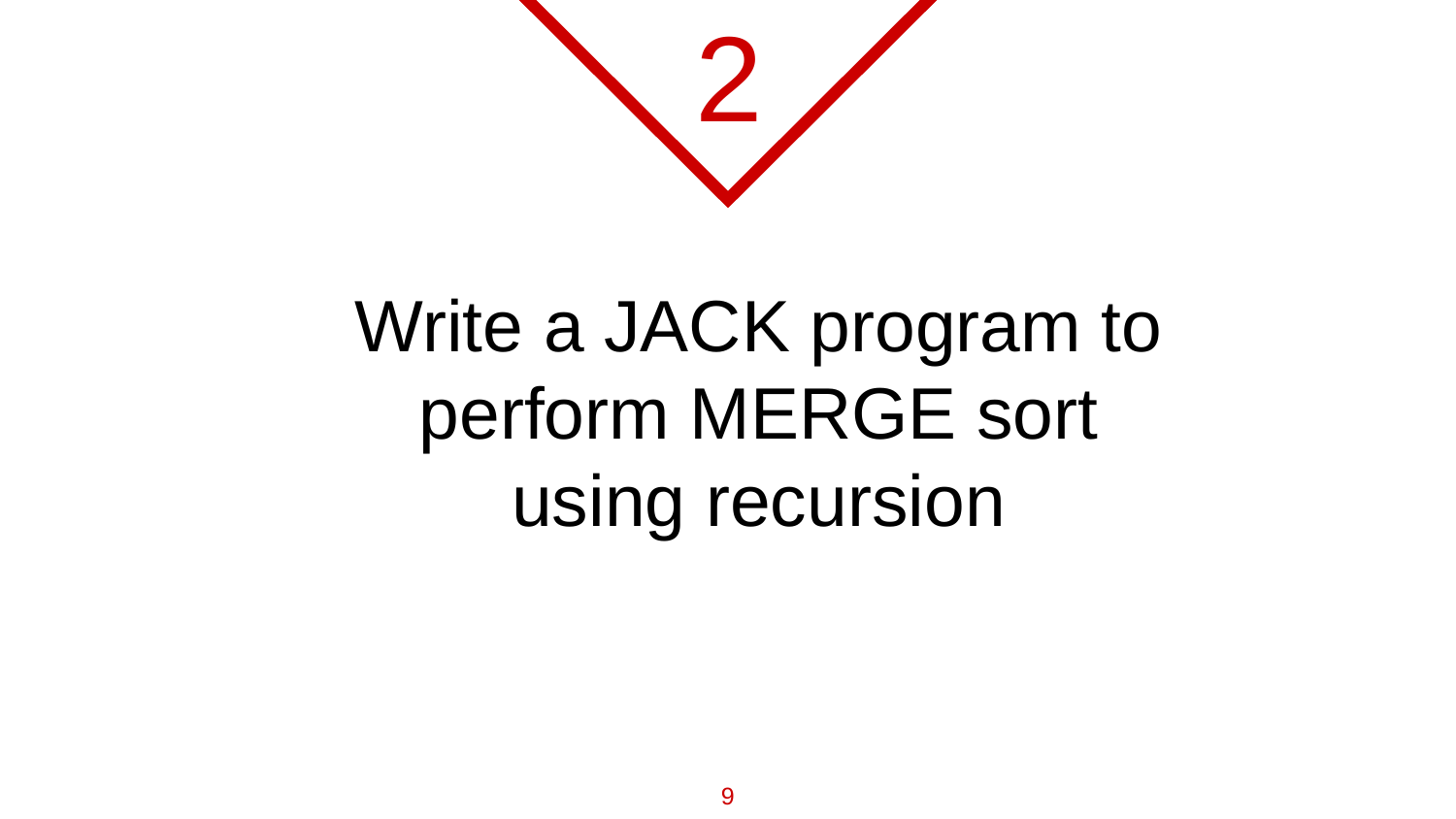

2
# Write a JACK program to perform MERGE sort using recursion
9